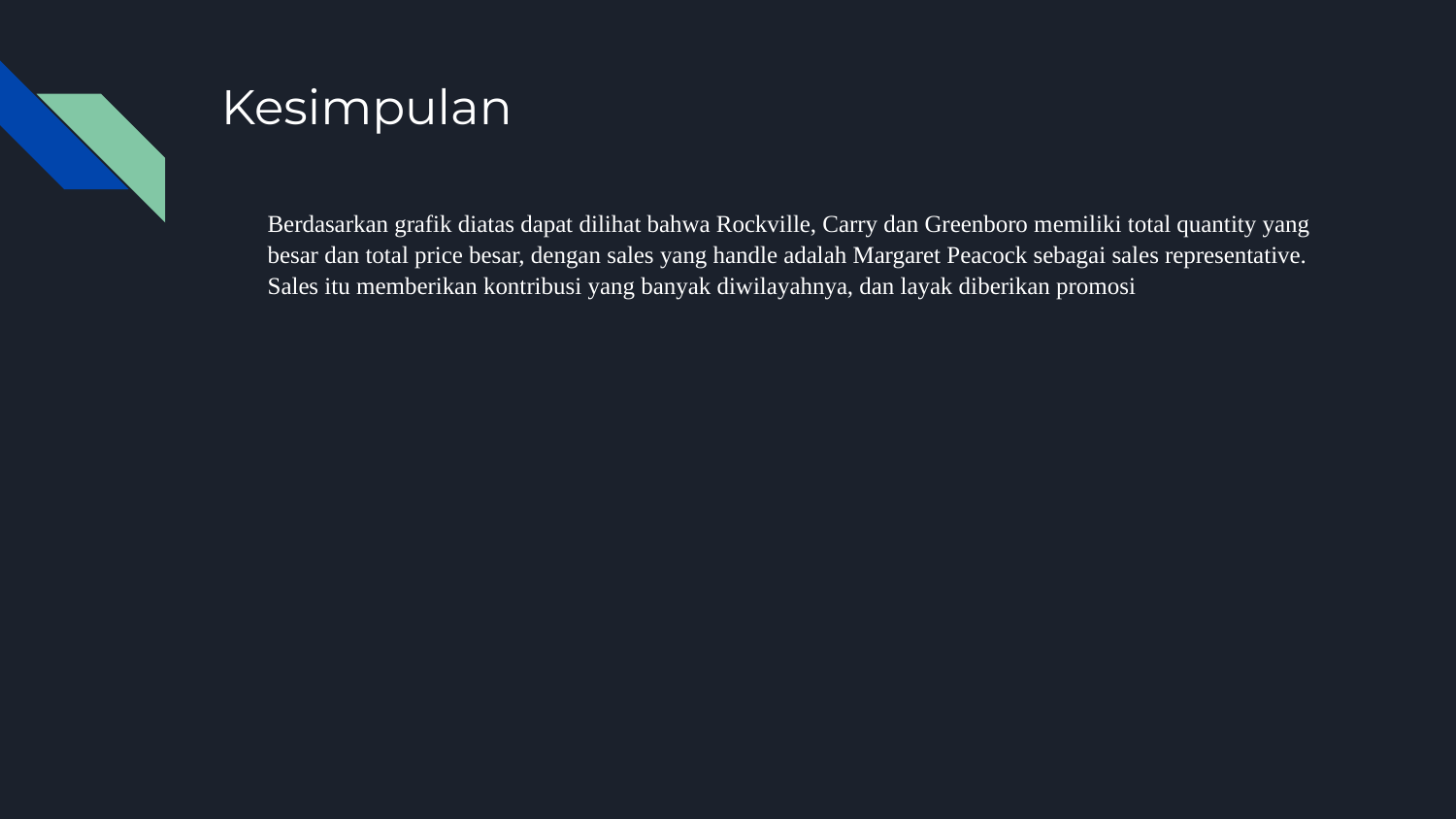

# Kesimpulan
Berdasarkan grafik diatas dapat dilihat bahwa Rockville, Carry dan Greenboro memiliki total quantity yang besar dan total price besar, dengan sales yang handle adalah Margaret Peacock sebagai sales representative. Sales itu memberikan kontribusi yang banyak diwilayahnya, dan layak diberikan promosi